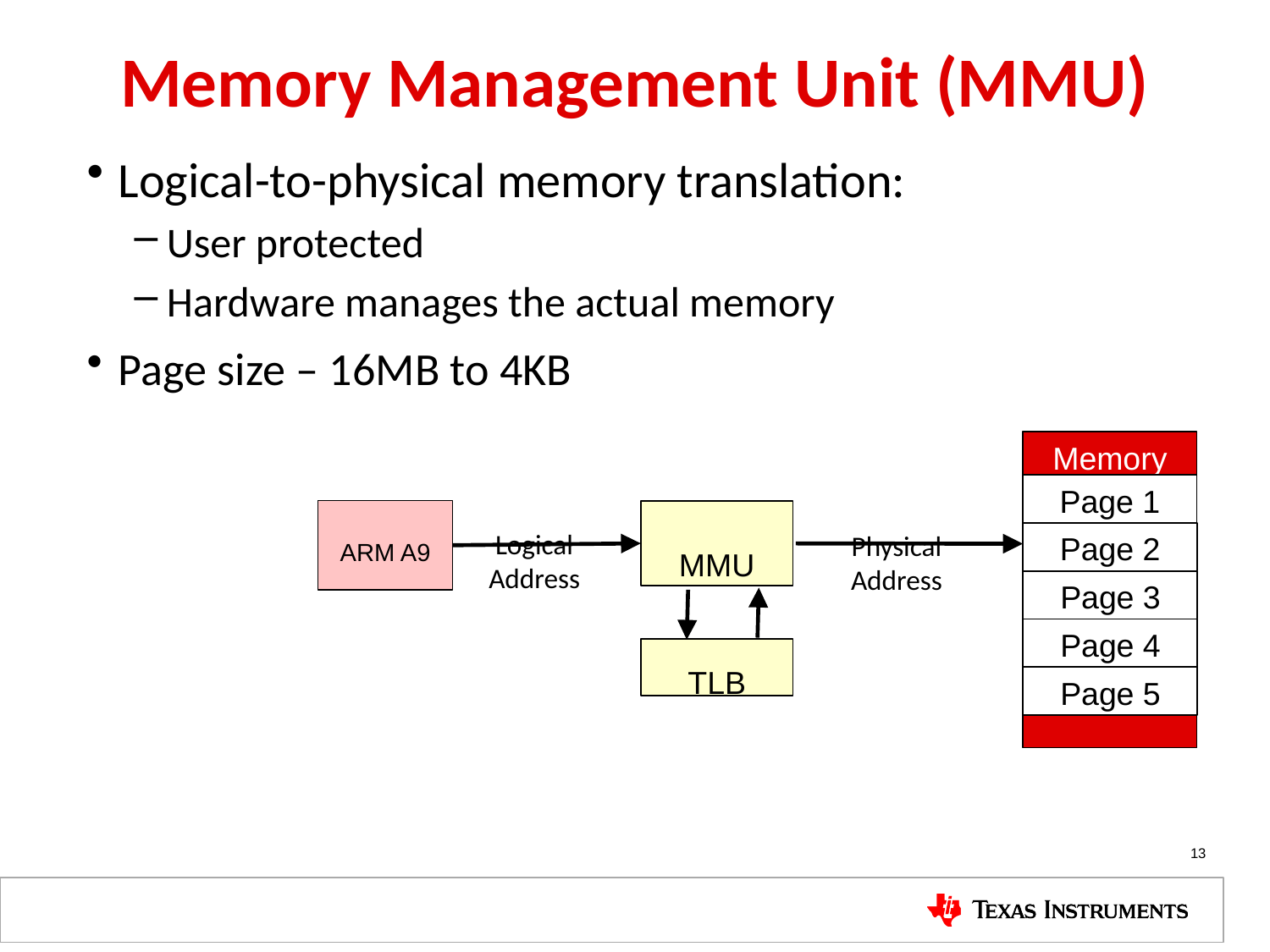

# Memory Management Unit (MMU)
Logical-to-physical memory translation:
User protected
Hardware manages the actual memory
Page size – 16MB to 4KB

Memory

…
Page 1

ARM A9

MMU
Logical
Address
Physical
Address
Page 2
Page 3
Page 4

TLB
Page 5
13